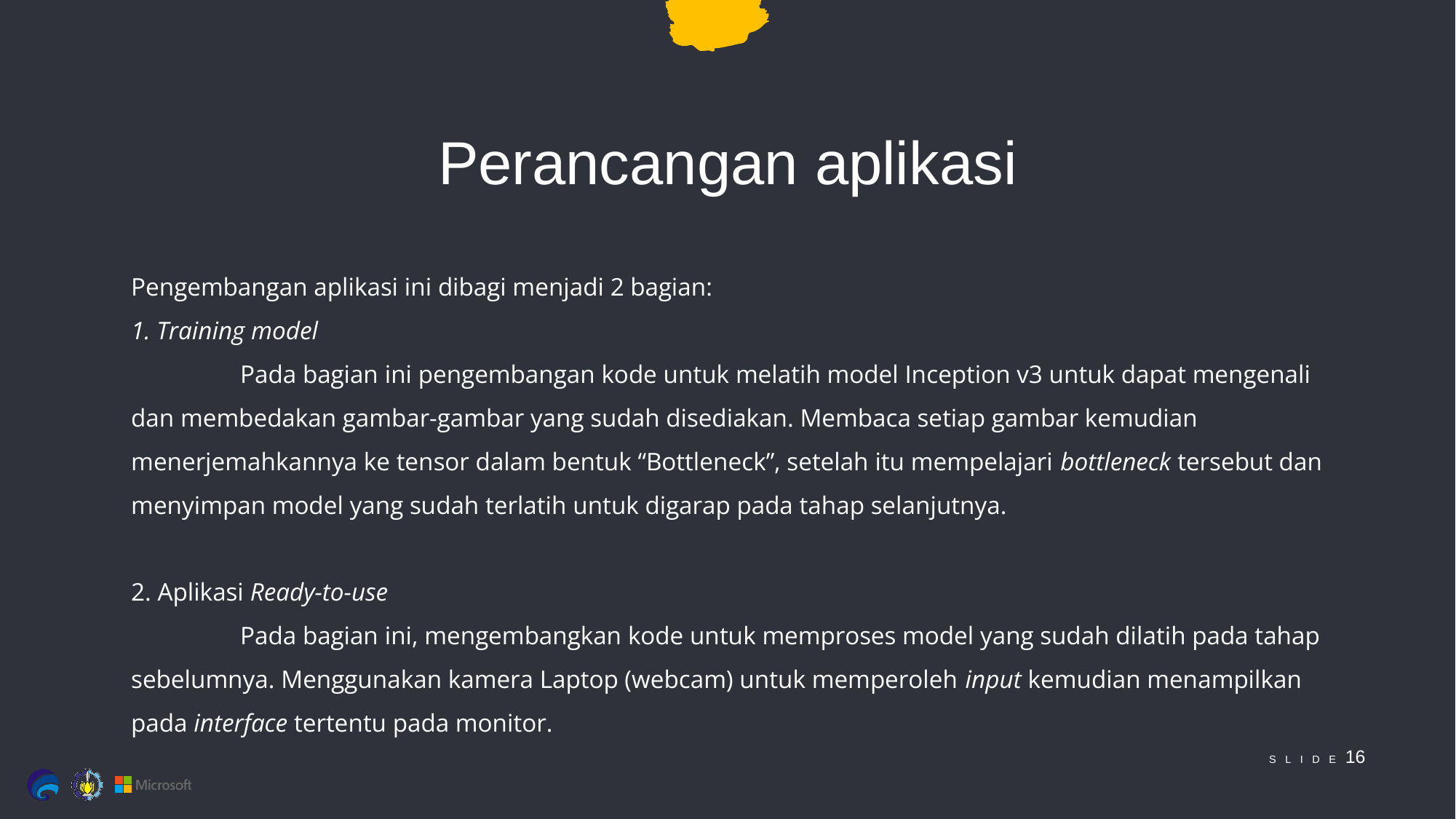

Perancangan aplikasi
Pengembangan aplikasi ini dibagi menjadi 2 bagian:
1. Training model
	Pada bagian ini pengembangan kode untuk melatih model Inception v3 untuk dapat mengenali dan membedakan gambar-gambar yang sudah disediakan. Membaca setiap gambar kemudian menerjemahkannya ke tensor dalam bentuk “Bottleneck”, setelah itu mempelajari bottleneck tersebut dan menyimpan model yang sudah terlatih untuk digarap pada tahap selanjutnya.

2. Aplikasi Ready-to-use
	Pada bagian ini, mengembangkan kode untuk memproses model yang sudah dilatih pada tahap sebelumnya. Menggunakan kamera Laptop (webcam) untuk memperoleh input kemudian menampilkan pada interface tertentu pada monitor.